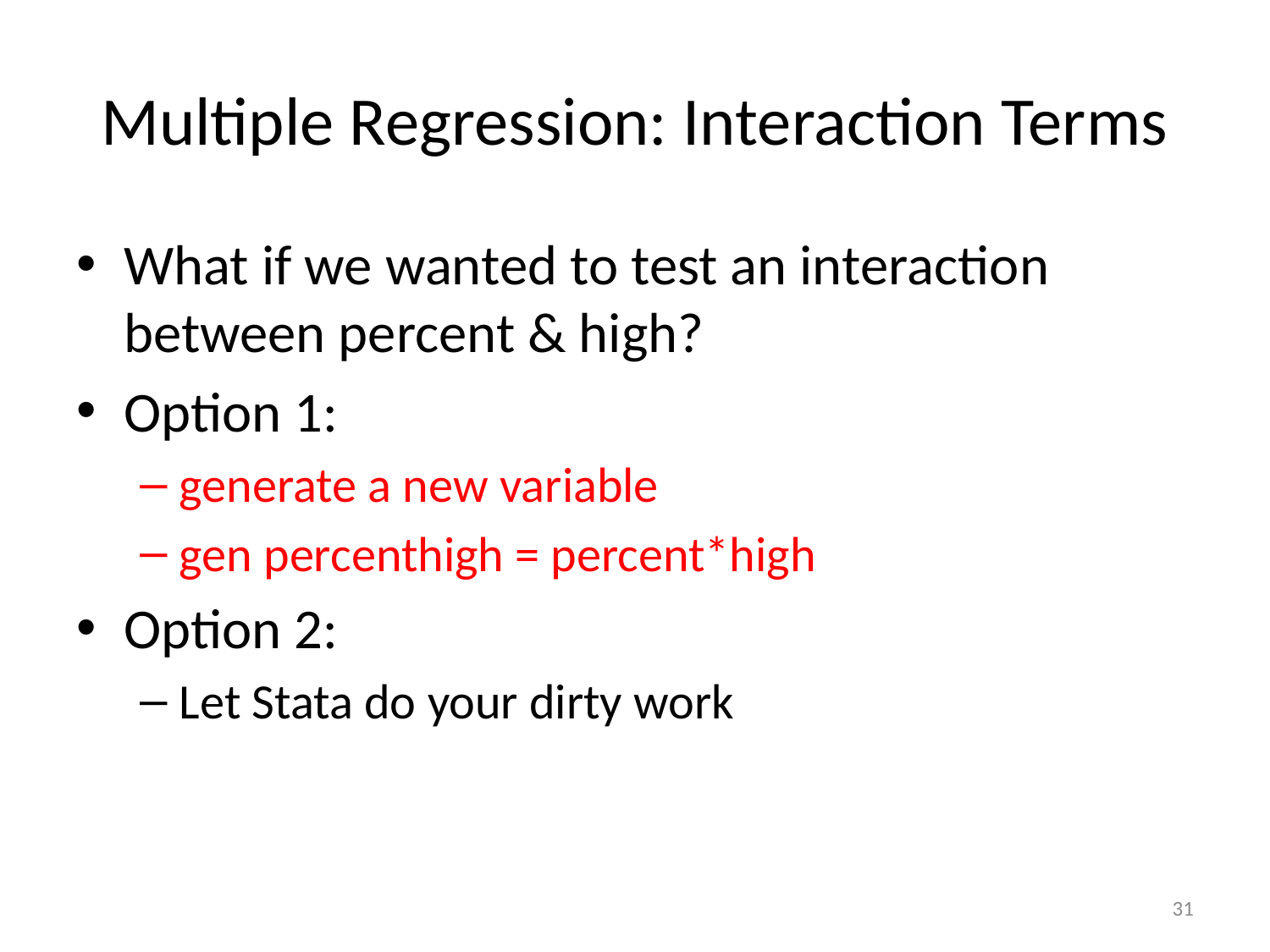

# Multiple Regression: Interaction Terms
What if we wanted to test an interaction between percent & high?
Option 1:
generate a new variable
gen percenthigh = percent*high
Option 2:
Let Stata do your dirty work
31